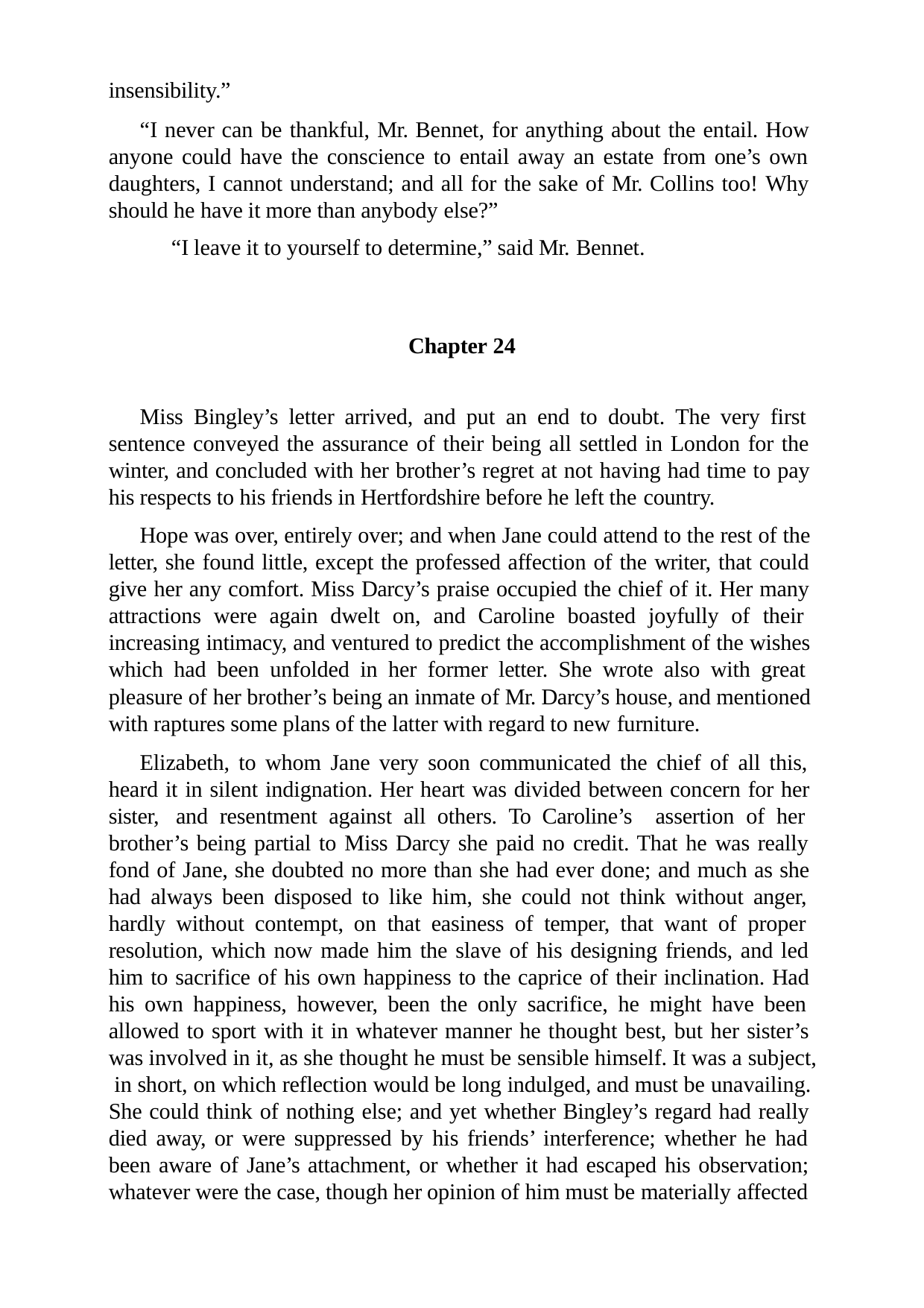

insensibility.”
“I never can be thankful, Mr. Bennet, for anything about the entail. How  anyone could have the conscience to entail away an estate from one’s own  daughters, I cannot understand; and all for the sake of Mr. Collins too! Why  should he have it more than anybody else?”
“I leave it to yourself to determine,” said Mr. Bennet.
Chapter 24

Miss Bingley’s letter arrived, and put an end to doubt. The very first  sentence conveyed the assurance of their being all settled in London for the  winter, and concluded with her brother’s regret at not having had time to pay  his respects to his friends in Hertfordshire before he left the country.
Hope was over, entirely over; and when Jane could attend to the rest of the  letter, she found little, except the professed affection of the writer, that could  give her any comfort. Miss Darcy’s praise occupied the chief of it. Her many  attractions were again dwelt on, and Caroline boasted joyfully of their  increasing intimacy, and ventured to predict the accomplishment of the wishes  which had been unfolded in her former letter. She wrote also with great  pleasure of her brother’s being an inmate of Mr. Darcy’s house, and mentioned  with raptures some plans of the latter with regard to new furniture.
Elizabeth, to whom Jane very soon communicated the chief of all this,  heard it in silent indignation. Her heart was divided between concern for her  sister, and resentment against all others. To Caroline’s  assertion of her  brother’s being partial to Miss Darcy she paid no credit. That he was really  fond of Jane, she doubted no more than she had ever done; and much as she  had always been disposed to like him, she could not think without anger,  hardly without contempt, on that easiness of temper, that want of proper  resolution, which now made him the slave of his designing friends, and led  him to sacrifice of his own happiness to the caprice of their inclination. Had  his own happiness, however, been the only sacrifice, he might have been  allowed to sport with it in whatever manner he thought best, but her sister’s  was involved in it, as she thought he must be sensible himself. It was a subject,  in short, on which reflection would be long indulged, and must be unavailing.  She could think of nothing else; and yet whether Bingley’s regard had really  died away, or were suppressed by his friends’ interference; whether he had  been aware of Jane’s attachment, or whether it had escaped his observation;  whatever were the case, though her opinion of him must be materially affected